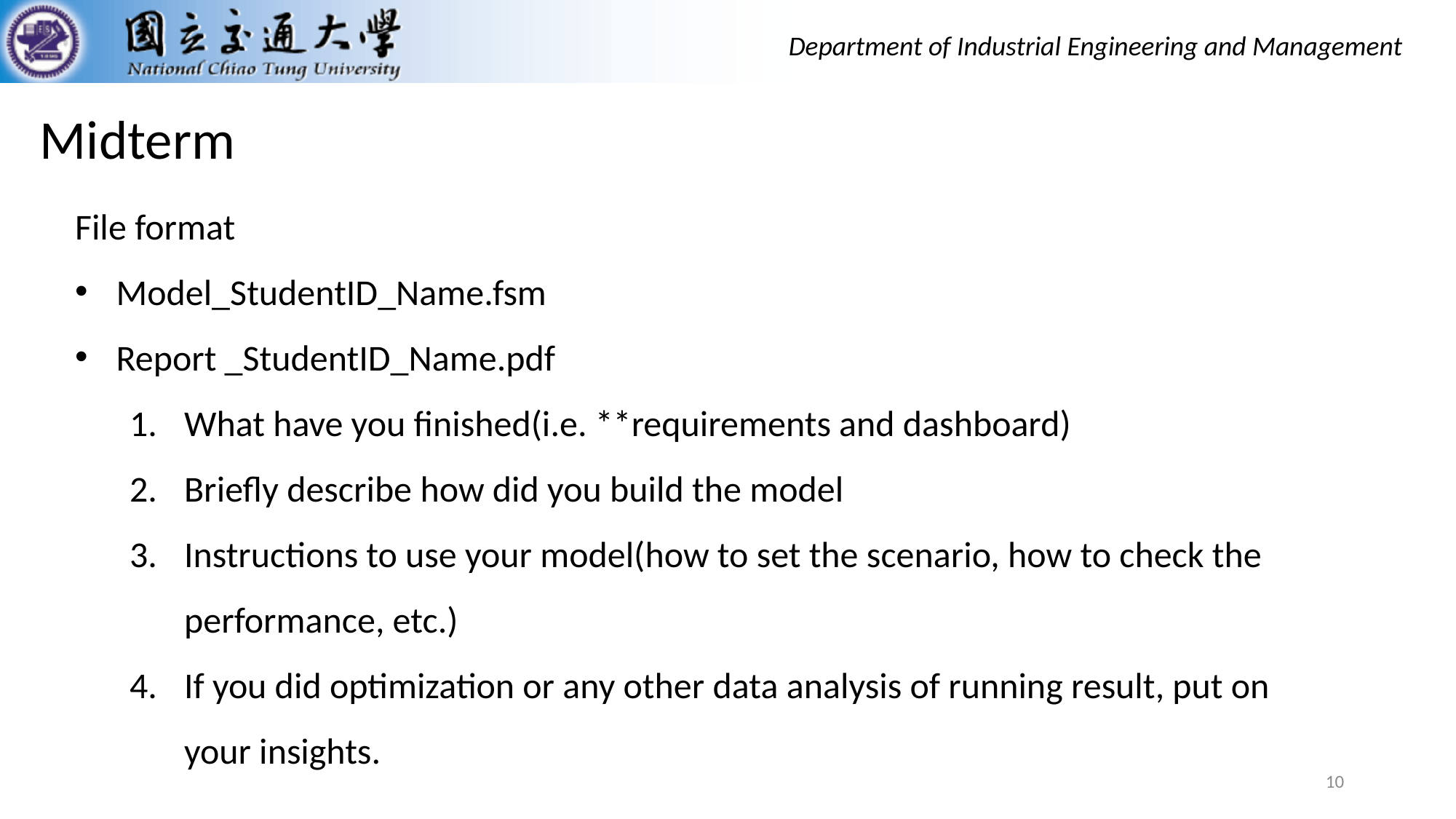

Midterm
File format
Model_StudentID_Name.fsm
Report _StudentID_Name.pdf
What have you finished(i.e. **requirements and dashboard)
Briefly describe how did you build the model
Instructions to use your model(how to set the scenario, how to check the performance, etc.)
If you did optimization or any other data analysis of running result, put on your insights.

10